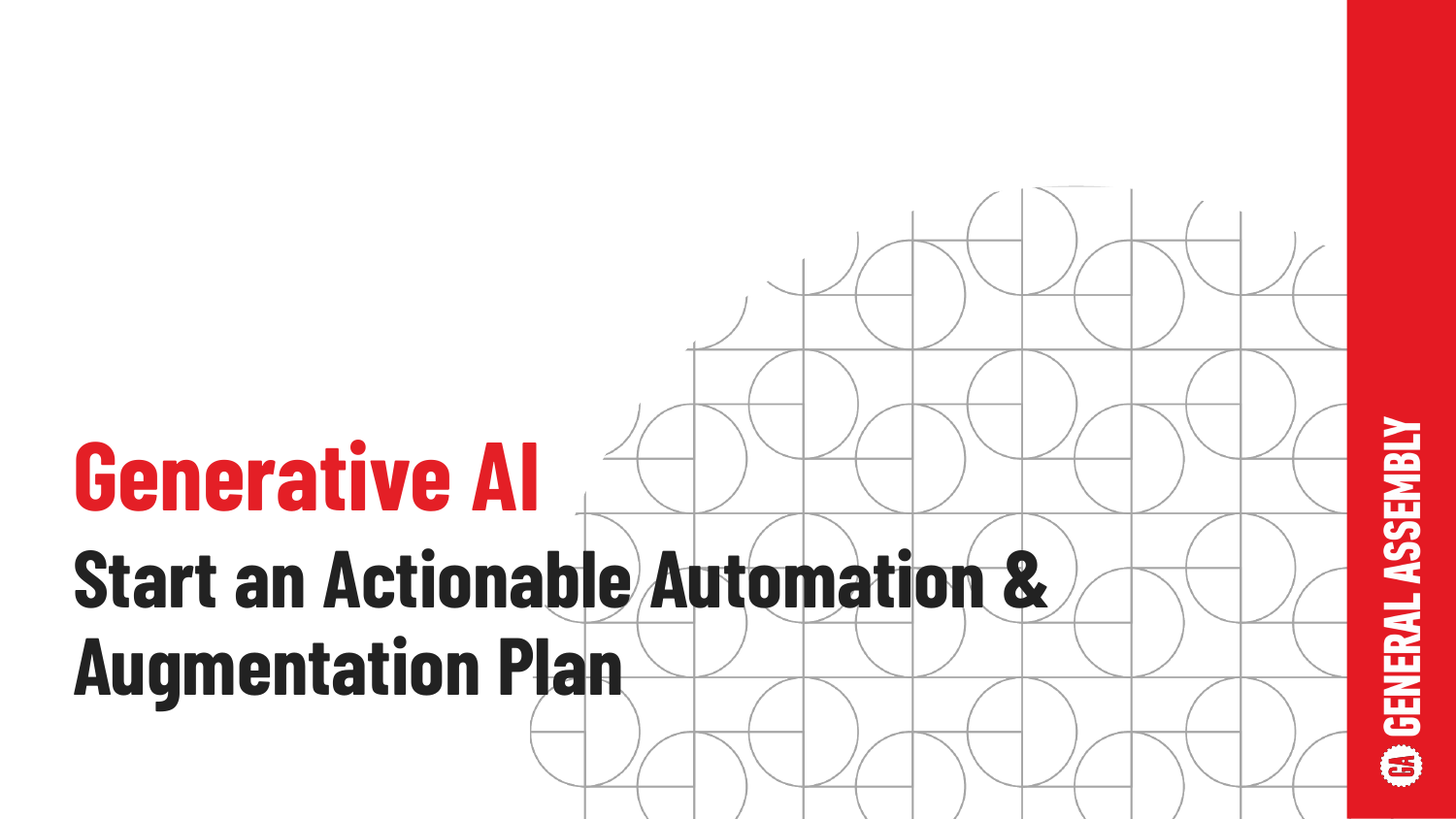

# Start an Actionable Automation & Augmentation Plan